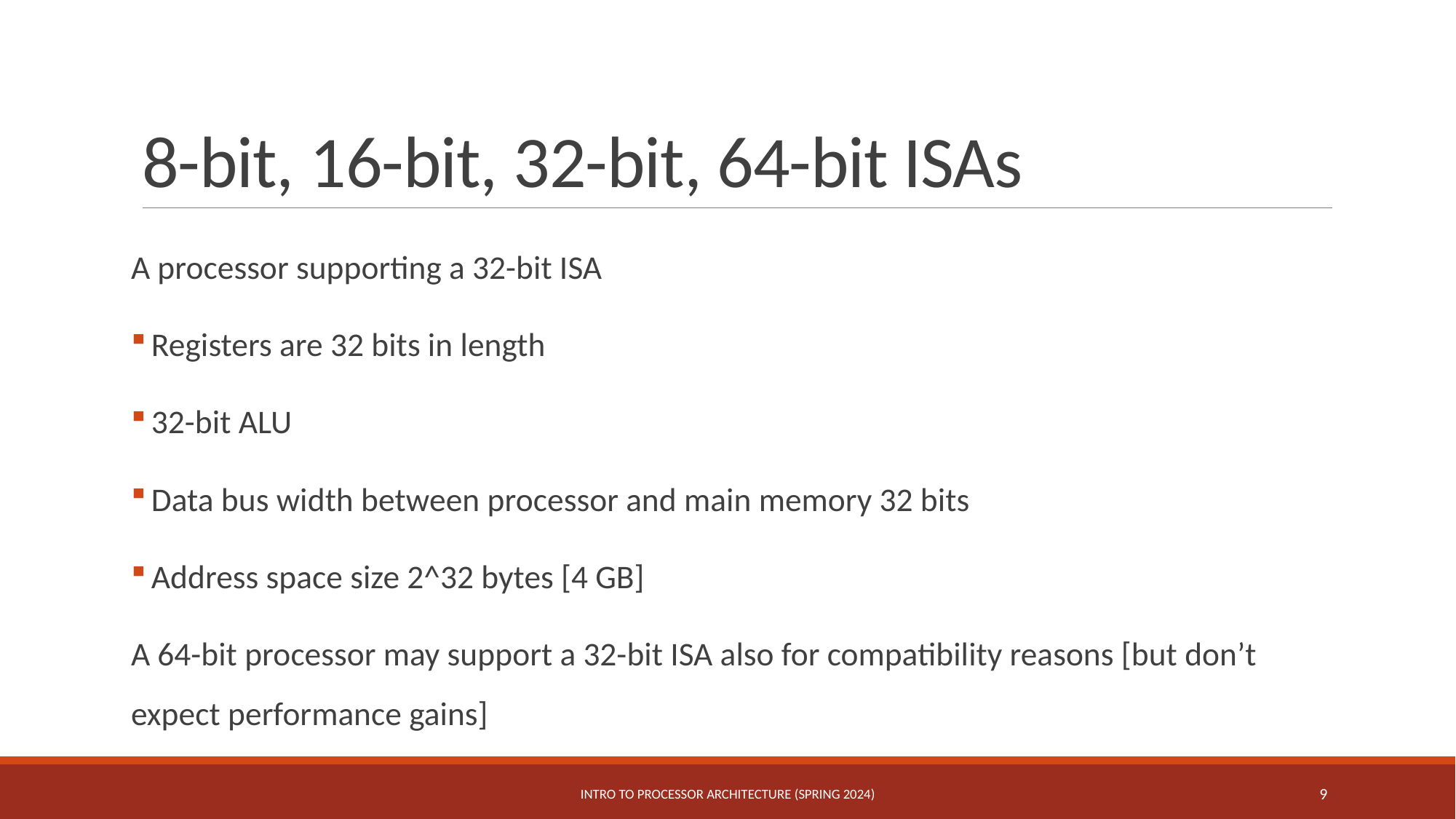

# 8-bit, 16-bit, 32-bit, 64-bit ISAs
A processor supporting a 32-bit ISA
 Registers are 32 bits in length
 32-bit ALU
 Data bus width between processor and main memory 32 bits
 Address space size 2^32 bytes [4 GB]
A 64-bit processor may support a 32-bit ISA also for compatibility reasons [but don’t expect performance gains]

Intro to Processor Architecture (Spring 2024)
9